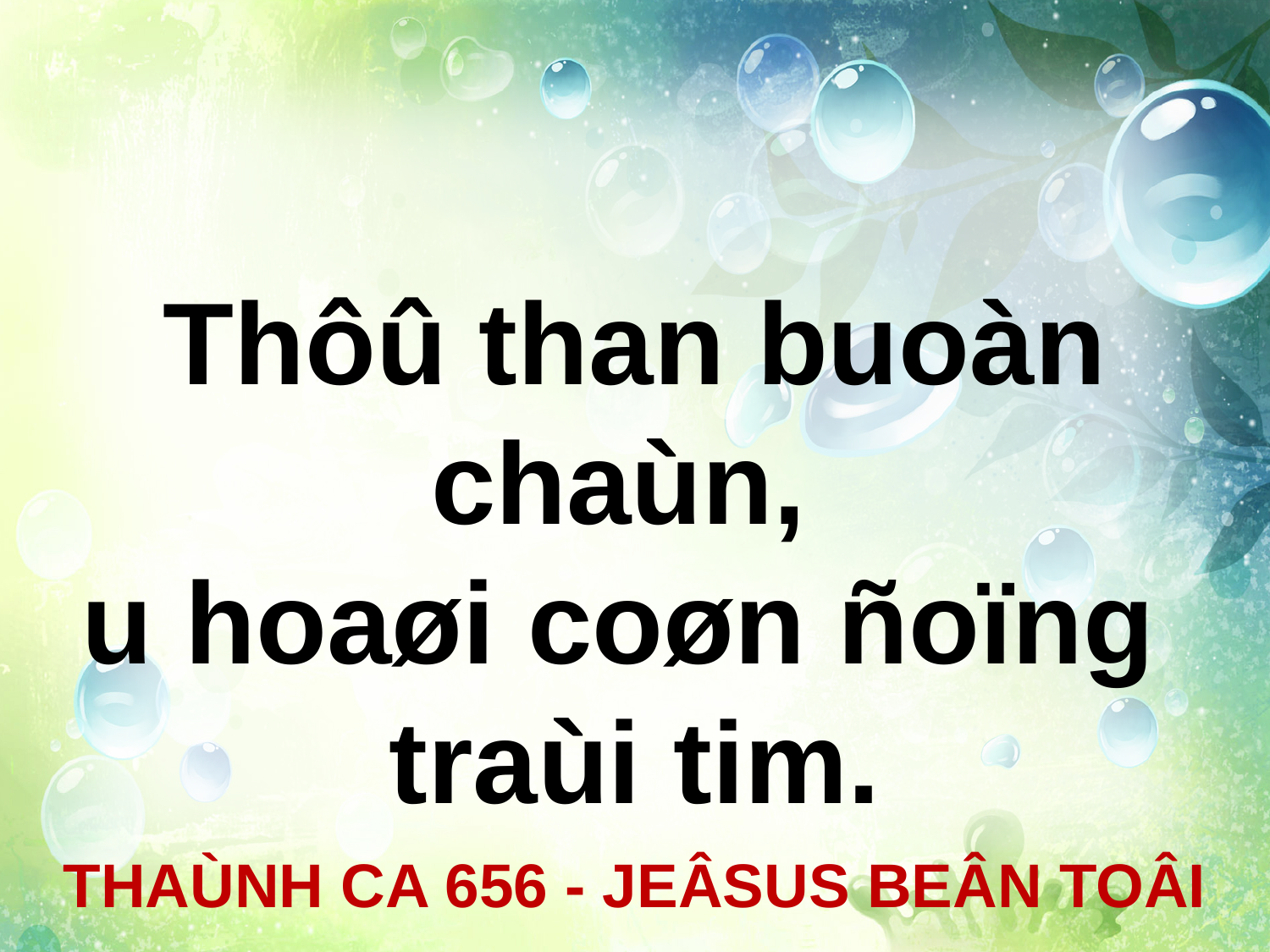

Thôû than buoàn chaùn,
u hoaøi coøn ñoïng
traùi tim.
THAÙNH CA 656 - JEÂSUS BEÂN TOÂI